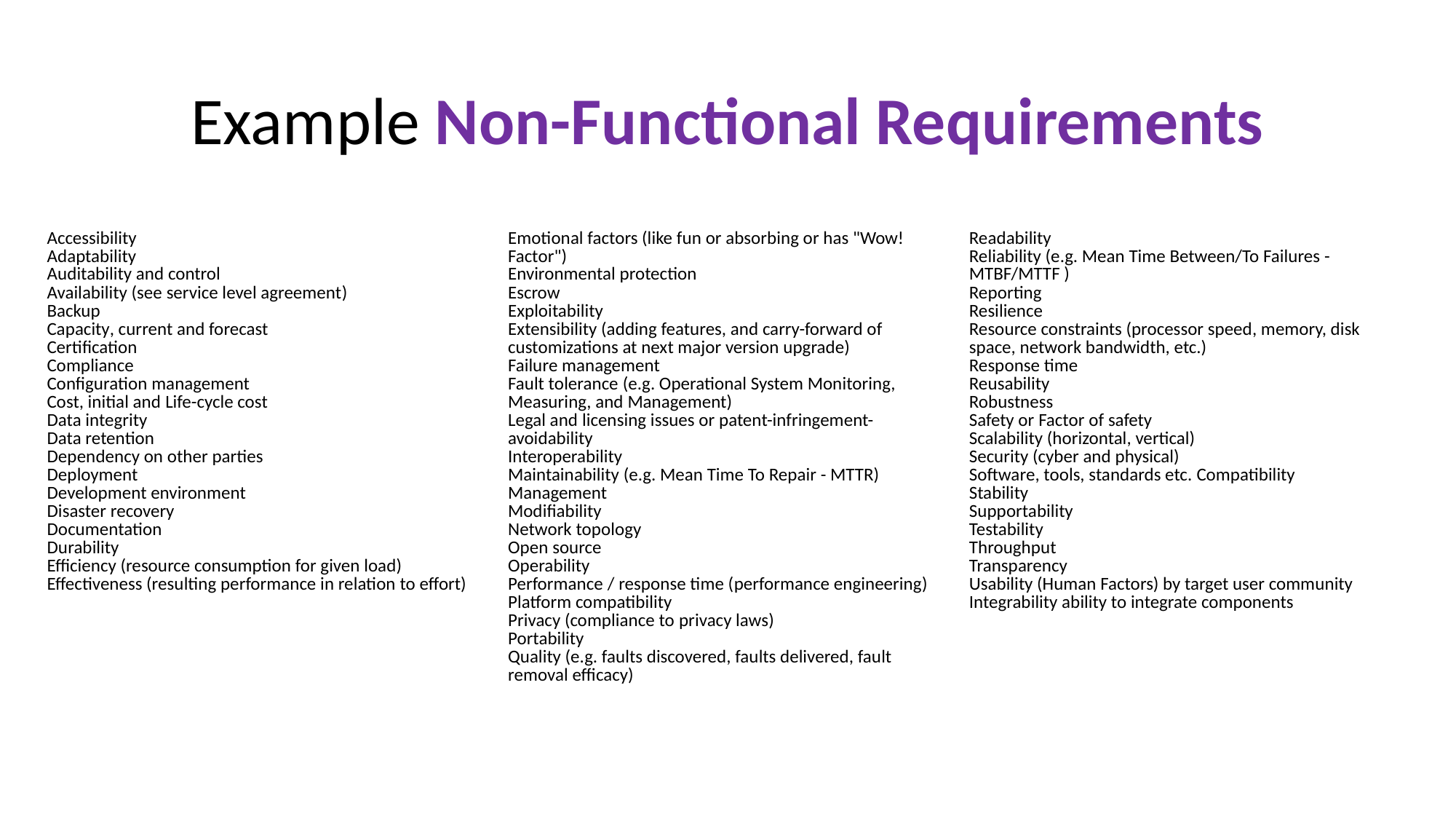

# Example Non-Functional Requirements
| Accessibility Adaptability Auditability and control Availability (see service level agreement) Backup Capacity, current and forecast Certification Compliance Configuration management Cost, initial and Life-cycle cost Data integrity Data retention Dependency on other parties Deployment Development environment Disaster recovery Documentation Durability Efficiency (resource consumption for given load) Effectiveness (resulting performance in relation to effort) | Emotional factors (like fun or absorbing or has "Wow! Factor") Environmental protection Escrow Exploitability Extensibility (adding features, and carry-forward of customizations at next major version upgrade) Failure management Fault tolerance (e.g. Operational System Monitoring, Measuring, and Management) Legal and licensing issues or patent-infringement-avoidability Interoperability Maintainability (e.g. Mean Time To Repair - MTTR) Management Modifiability Network topology Open source Operability Performance / response time (performance engineering) Platform compatibility Privacy (compliance to privacy laws) Portability Quality (e.g. faults discovered, faults delivered, fault removal efficacy) | Readability Reliability (e.g. Mean Time Between/To Failures - MTBF/MTTF ) Reporting Resilience Resource constraints (processor speed, memory, disk space, network bandwidth, etc.) Response time Reusability Robustness Safety or Factor of safety Scalability (horizontal, vertical) Security (cyber and physical) Software, tools, standards etc. Compatibility Stability Supportability Testability Throughput Transparency Usability (Human Factors) by target user community Integrability ability to integrate components |
| --- | --- | --- |